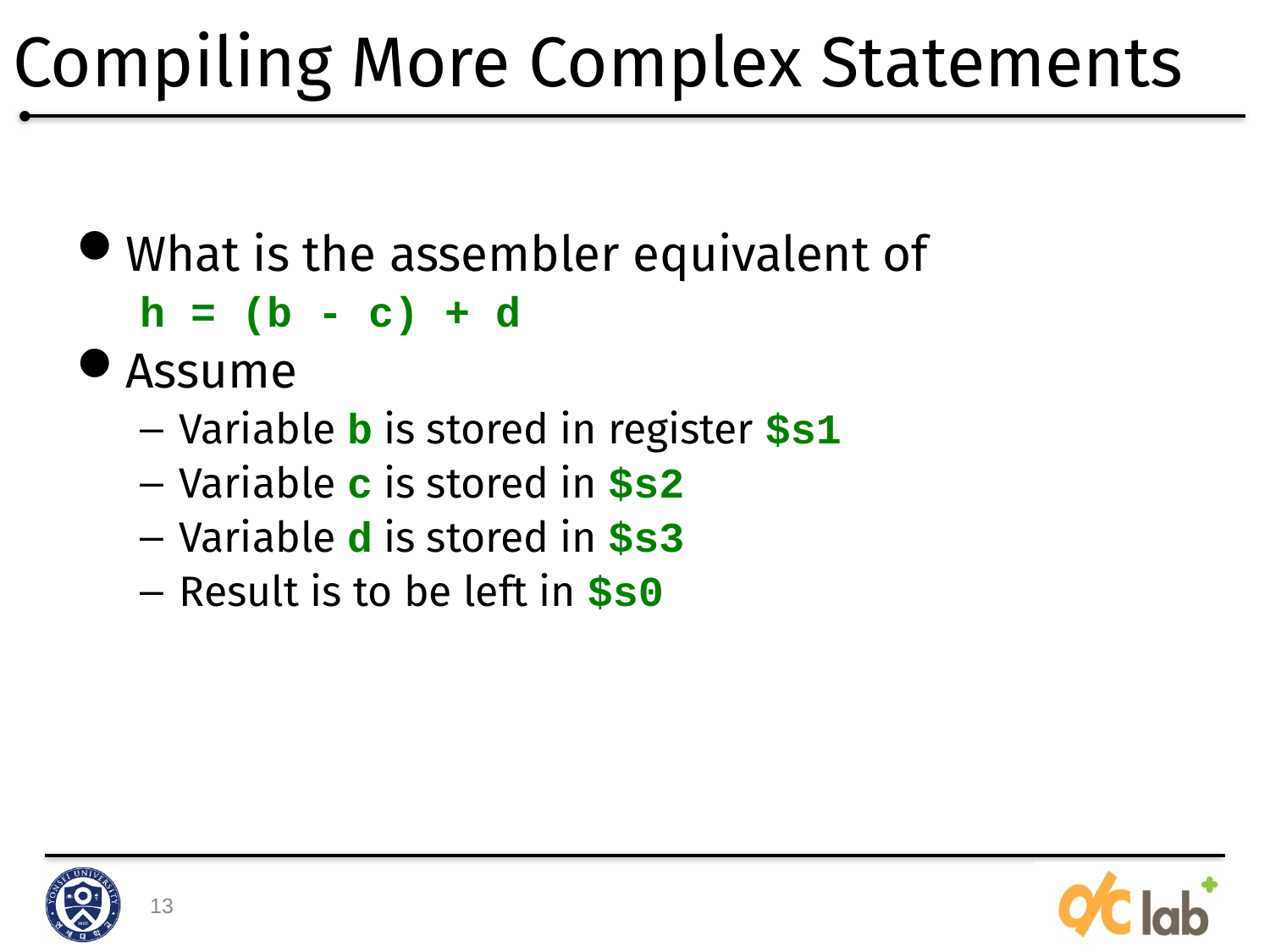

# Compiling More Complex Statements
What is the assembler equivalent of
h = (b - c) + d
Assume
Variable b is stored in register $s1
Variable c is stored in $s2
Variable d is stored in $s3
Result is to be left in $s0
13